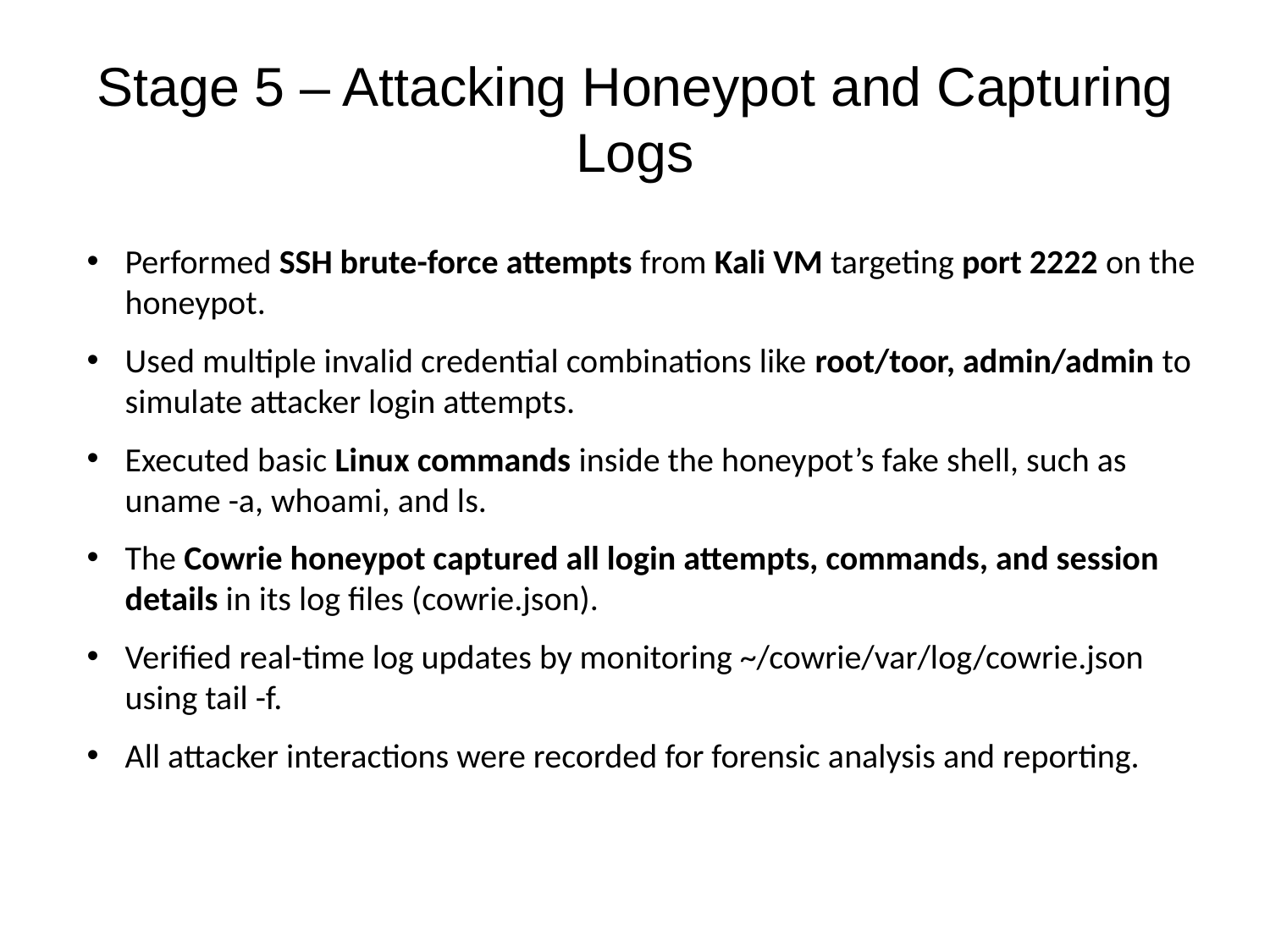

# Stage 5 – Attacking Honeypot and Capturing Logs
Performed SSH brute-force attempts from Kali VM targeting port 2222 on the honeypot.
Used multiple invalid credential combinations like root/toor, admin/admin to simulate attacker login attempts.
Executed basic Linux commands inside the honeypot’s fake shell, such as uname -a, whoami, and ls.
The Cowrie honeypot captured all login attempts, commands, and session details in its log files (cowrie.json).
Verified real-time log updates by monitoring ~/cowrie/var/log/cowrie.json using tail -f.
All attacker interactions were recorded for forensic analysis and reporting.